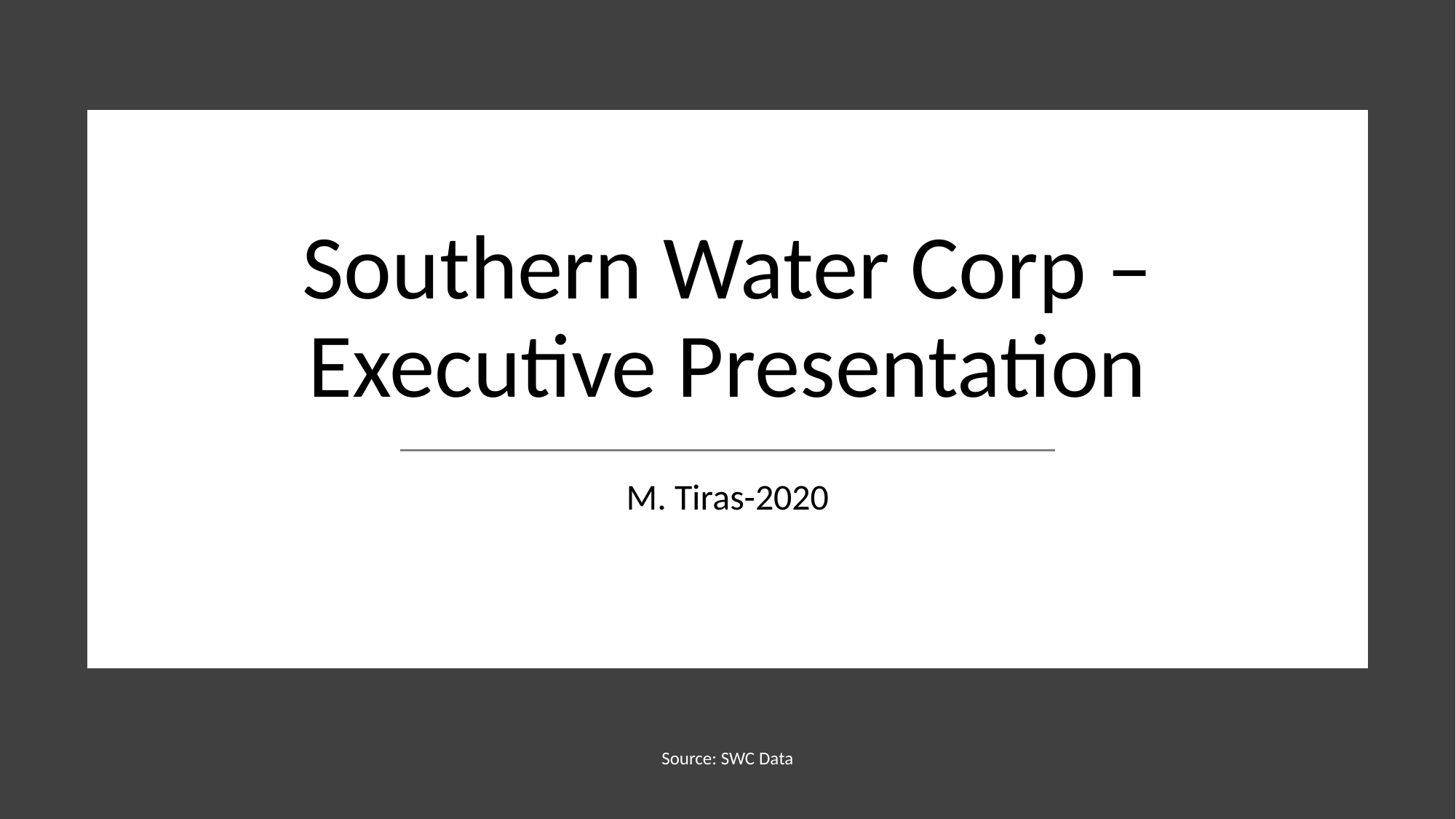

# Southern Water Corp – Executive Presentation
M. Tiras-2020
Source: SWC Data